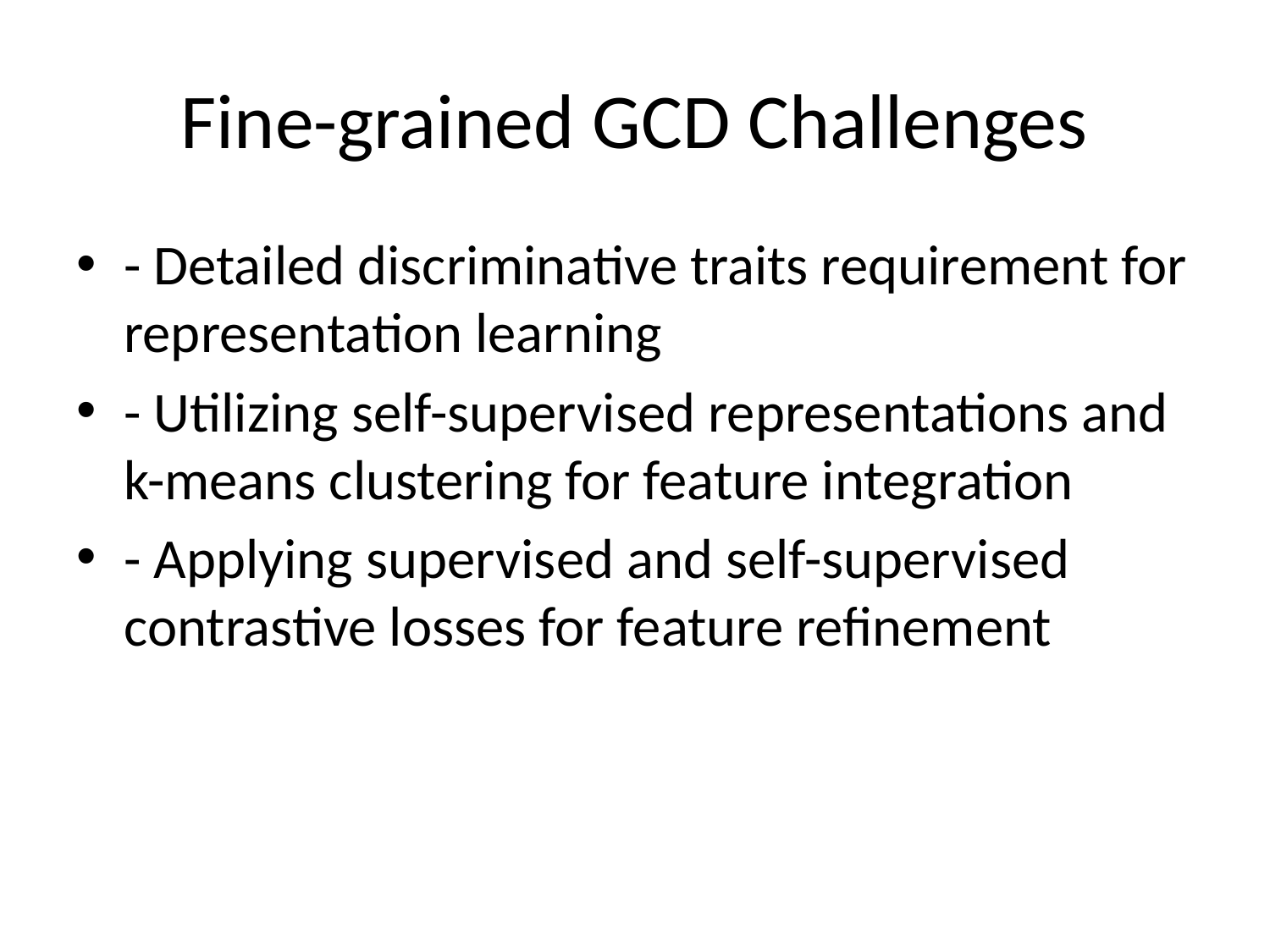

# Fine-grained GCD Challenges
- Detailed discriminative traits requirement for representation learning
- Utilizing self-supervised representations and k-means clustering for feature integration
- Applying supervised and self-supervised contrastive losses for feature refinement